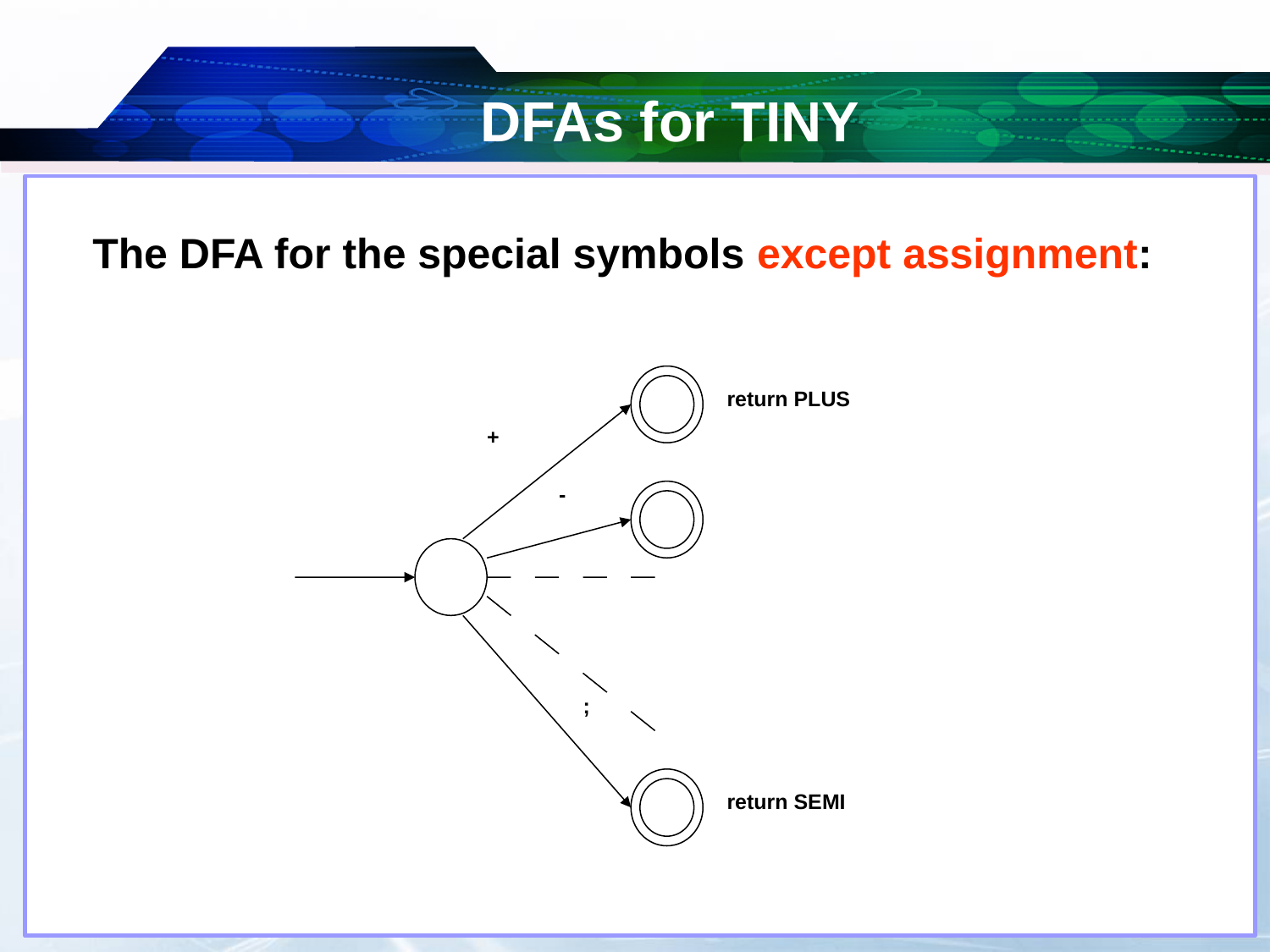

# DFAs for TINY

The DFA for the special symbols except assignment:

return PLUS

+
-

;

return SEMI